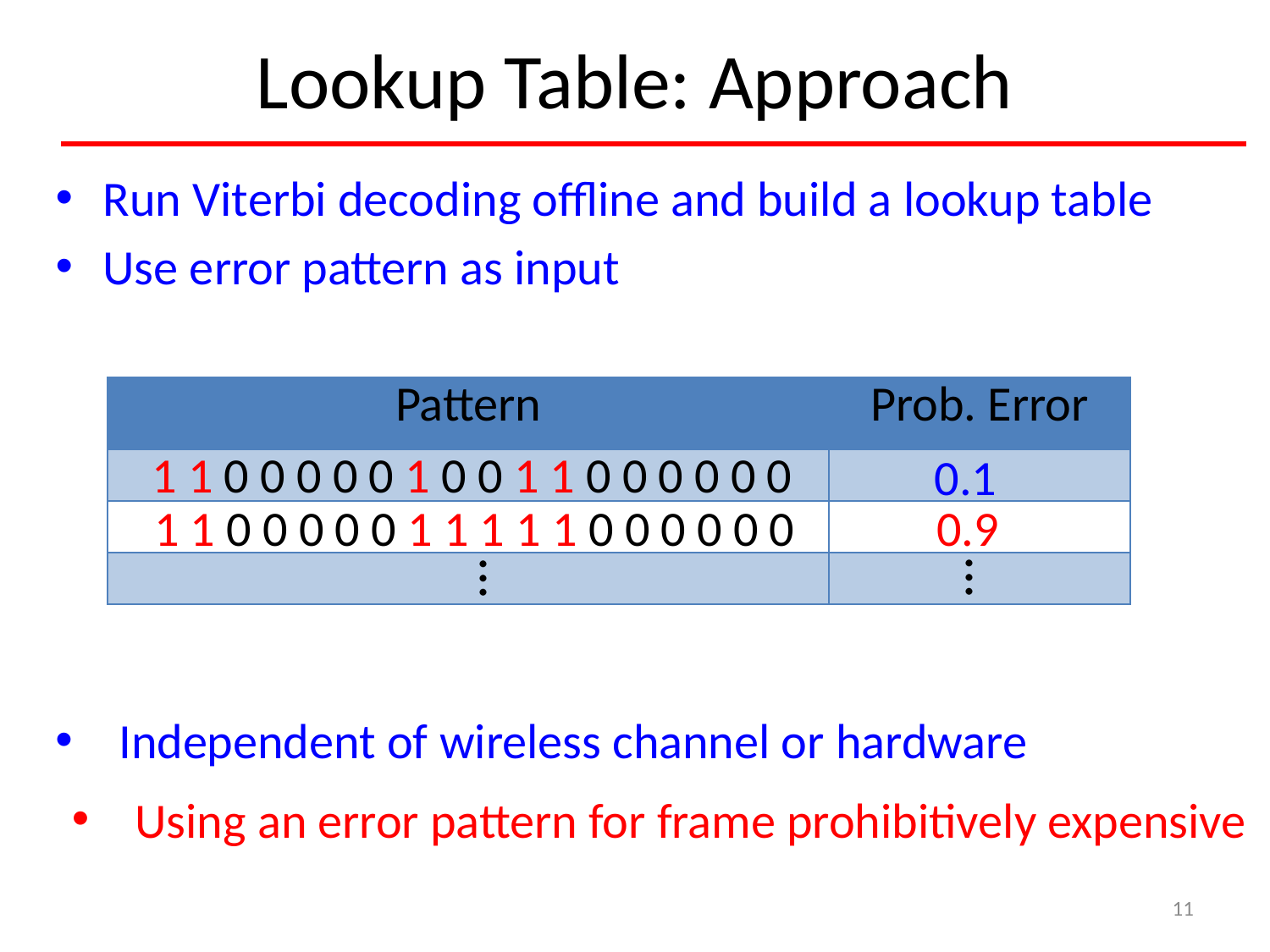

Lookup Table: Approach
Run Viterbi decoding offline and build a lookup table
Use error pattern as input
| Pattern | Prob. Error |
| --- | --- |
|  |  |
|  |  |
|  |  |
1 1 0 0 0 0 0 1 0 0 1 1 0 0 0 0 0 0
0.1
0.9
1 1 0 0 0 0 0 1 1 1 1 1 0 0 0 0 0 0
…
…
Independent of wireless channel or hardware
Using an error pattern for frame prohibitively expensive
11